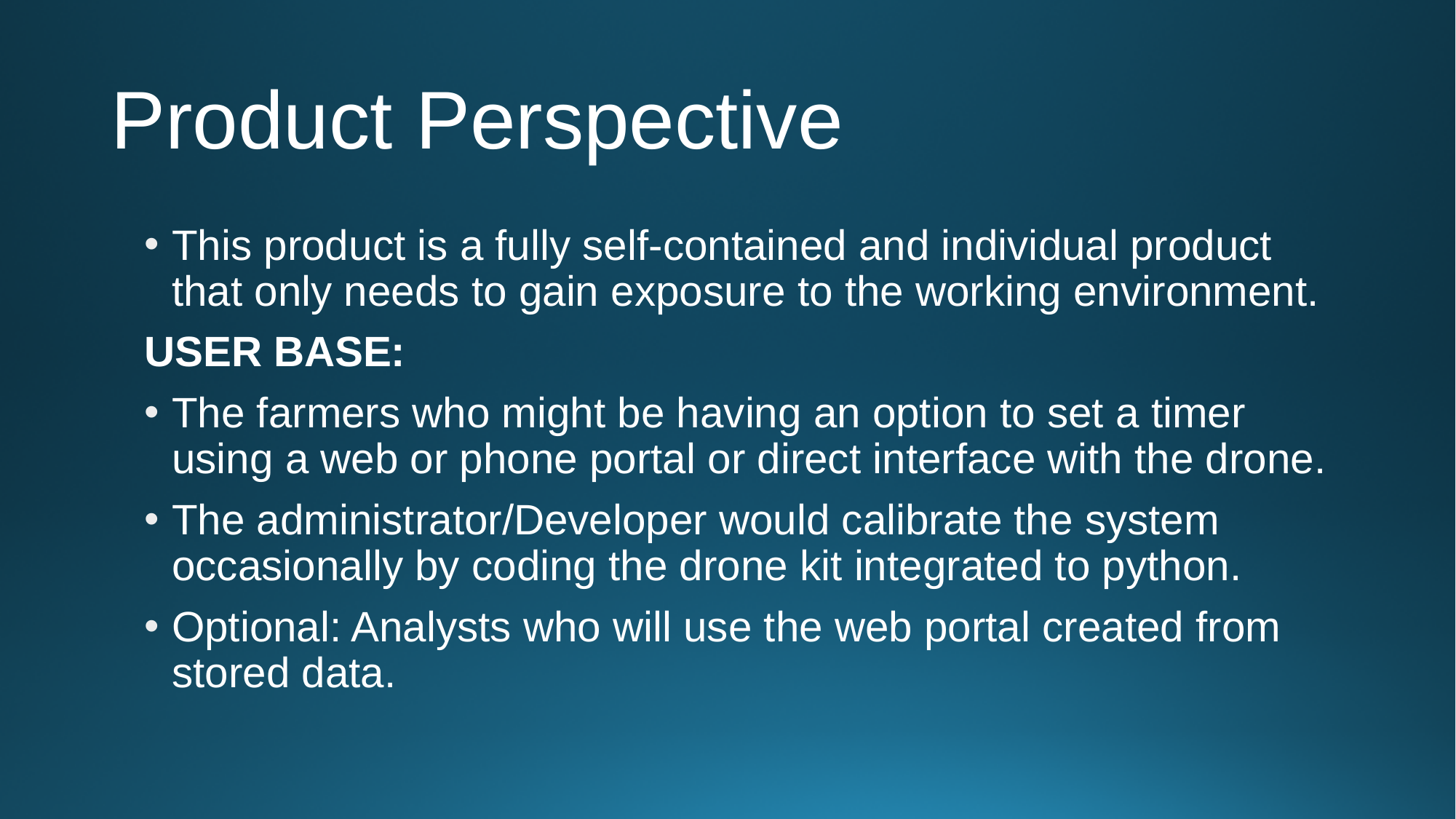

# Product Perspective
This product is a fully self-contained and individual product that only needs to gain exposure to the working environment.
USER BASE:
The farmers who might be having an option to set a timer using a web or phone portal or direct interface with the drone.
The administrator/Developer would calibrate the system occasionally by coding the drone kit integrated to python.
Optional: Analysts who will use the web portal created from stored data.